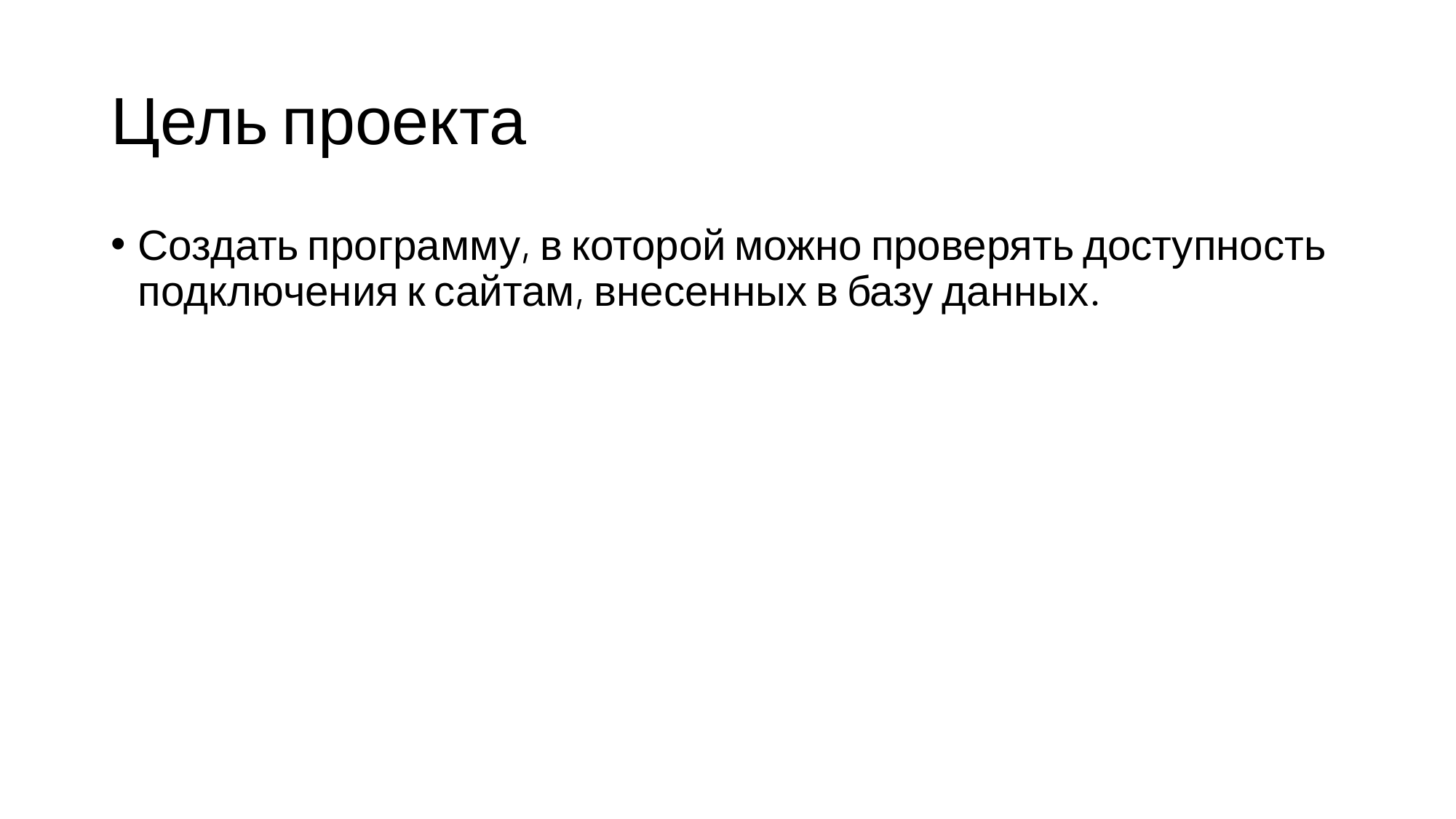

# Цель проекта
Создать программу, в которой можно проверять доступность подключения к сайтам, внесенных в базу данных.